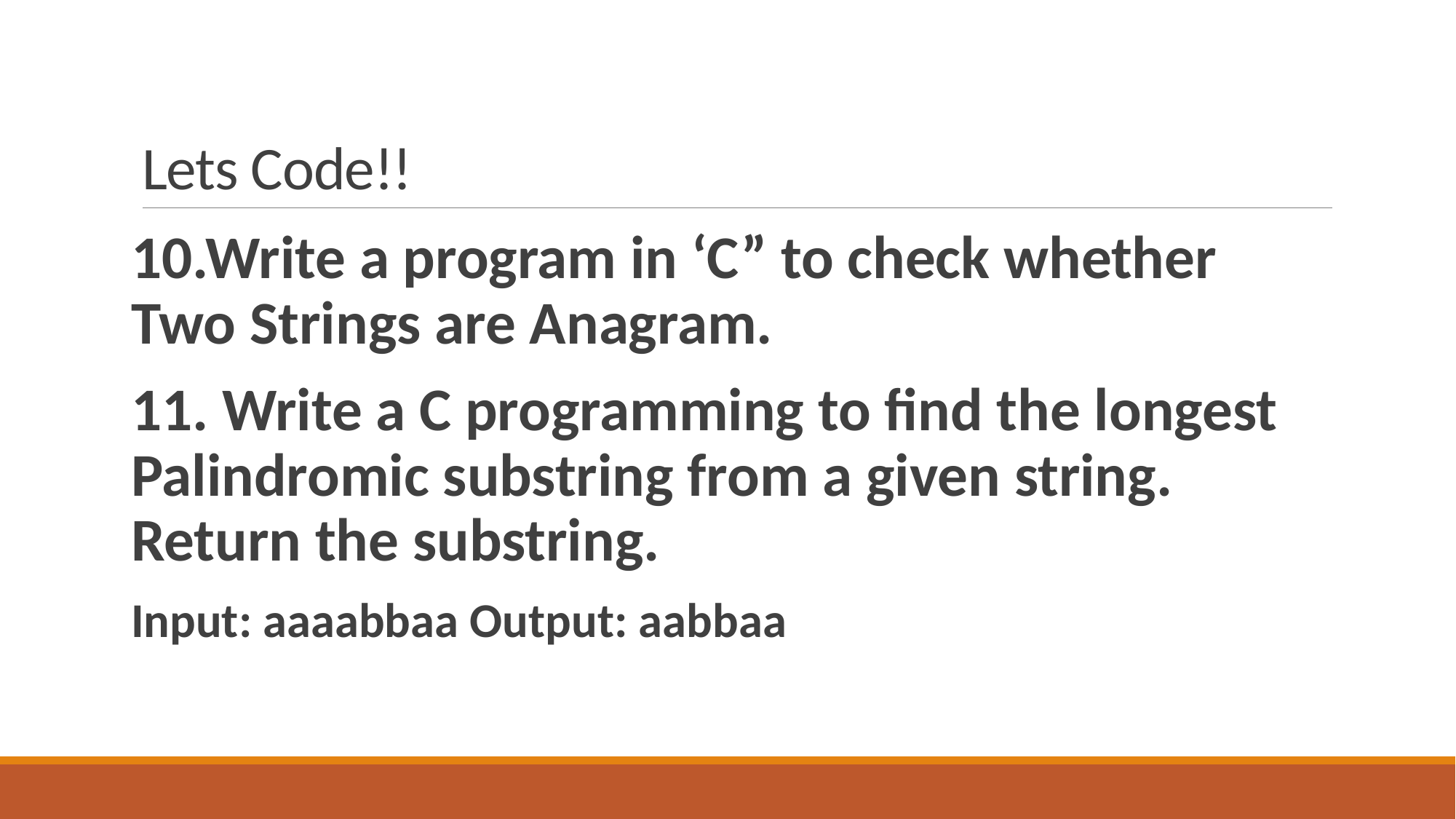

# Lets Code!!
10.Write a program in ‘C” to check whether Two Strings are Anagram.
11. Write a C programming to find the longest Palindromic substring from a given string. Return the substring.
Input: aaaabbaa Output: aabbaa